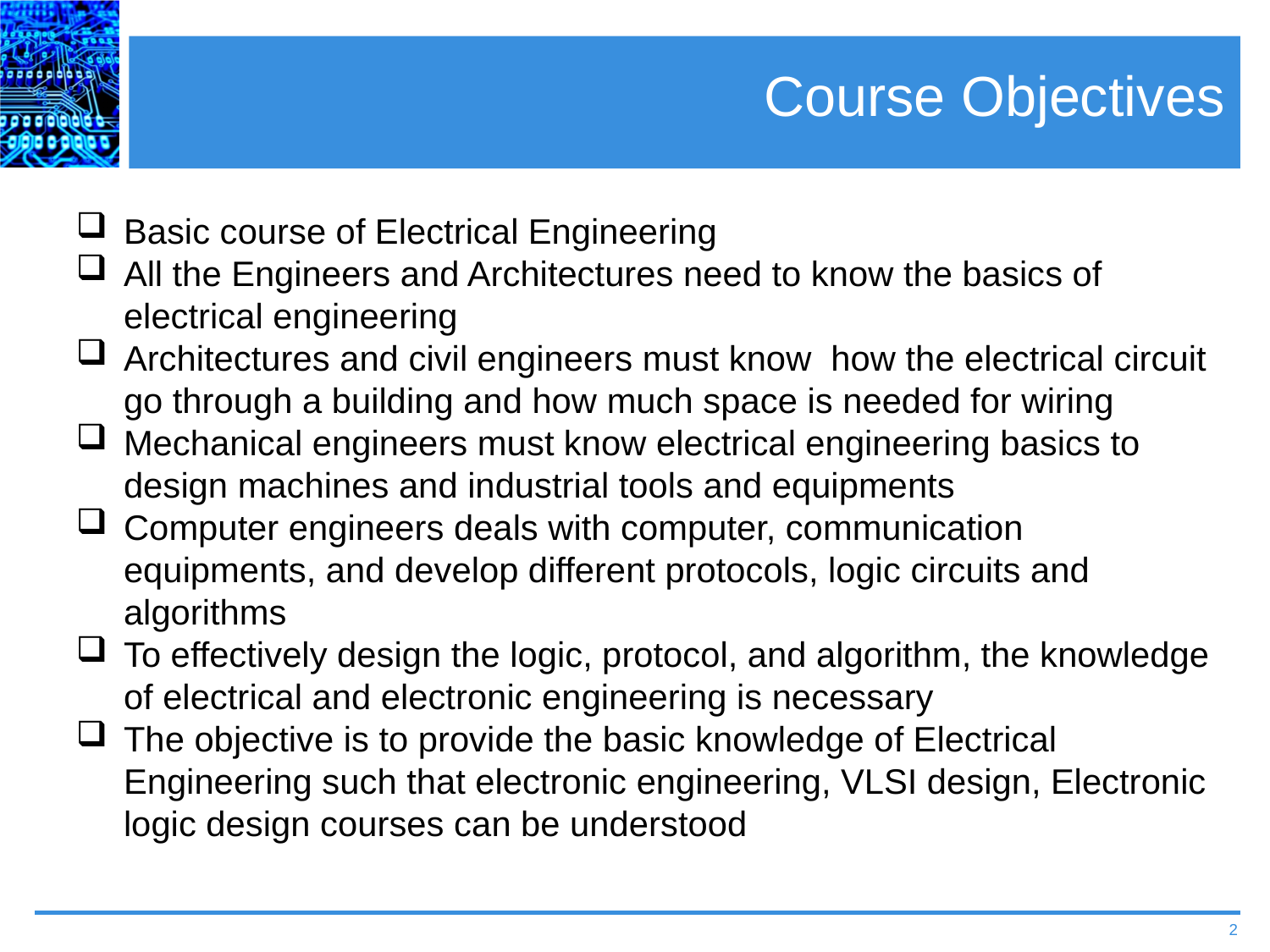

# Course Objectives
Basic course of Electrical Engineering
All the Engineers and Architectures need to know the basics of electrical engineering
Architectures and civil engineers must know  how the electrical circuit go through a building and how much space is needed for wiring
Mechanical engineers must know electrical engineering basics to design machines and industrial tools and equipments
Computer engineers deals with computer, communication equipments, and develop different protocols, logic circuits and algorithms
To effectively design the logic, protocol, and algorithm, the knowledge of electrical and electronic engineering is necessary
The objective is to provide the basic knowledge of Electrical Engineering such that electronic engineering, VLSI design, Electronic logic design courses can be understood

2